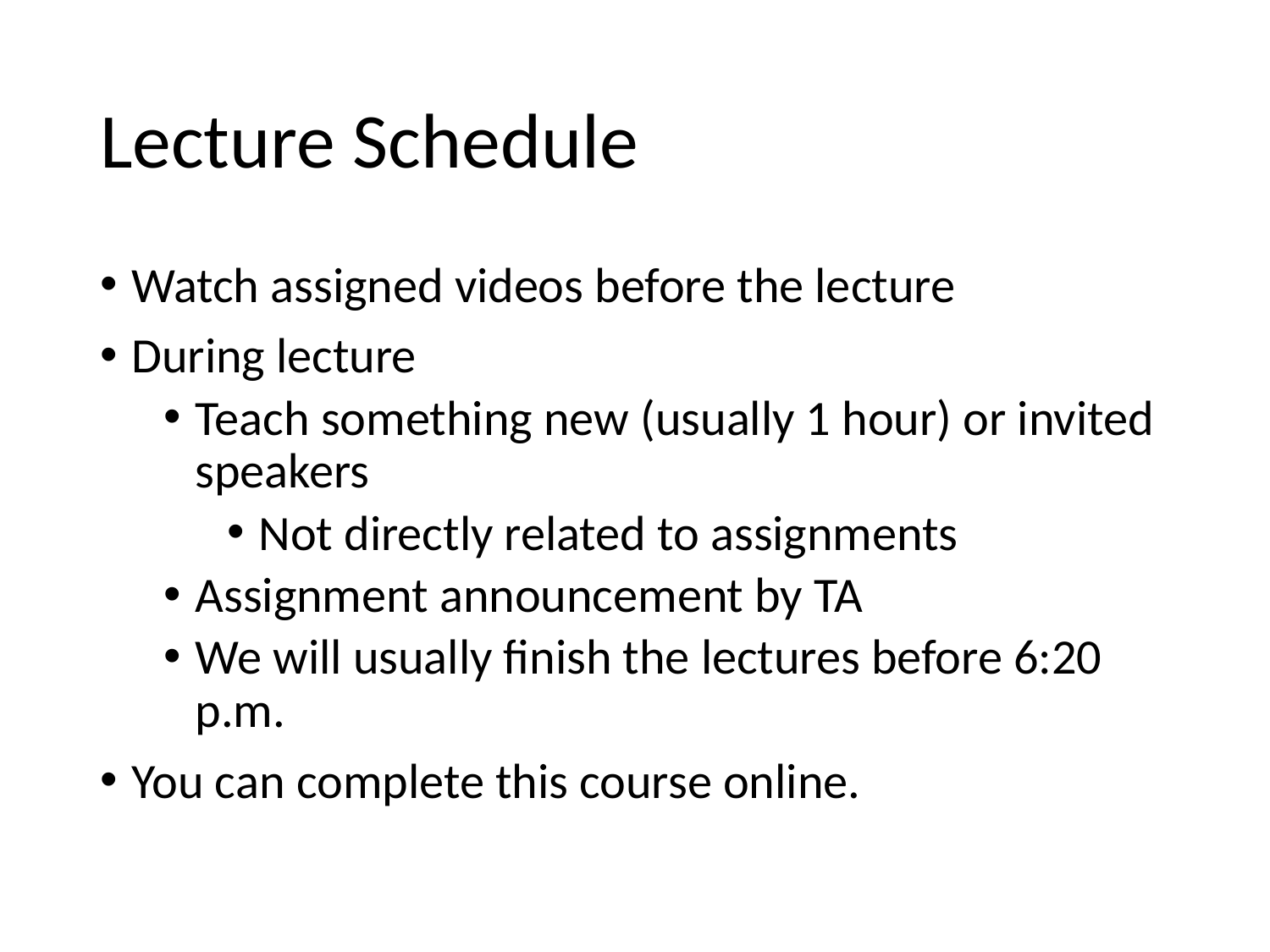

# Lecture Schedule
Watch assigned videos before the lecture
During lecture
Teach something new (usually 1 hour) or invited speakers
Not directly related to assignments
Assignment announcement by TA
We will usually finish the lectures before 6:20 p.m.
You can complete this course online.